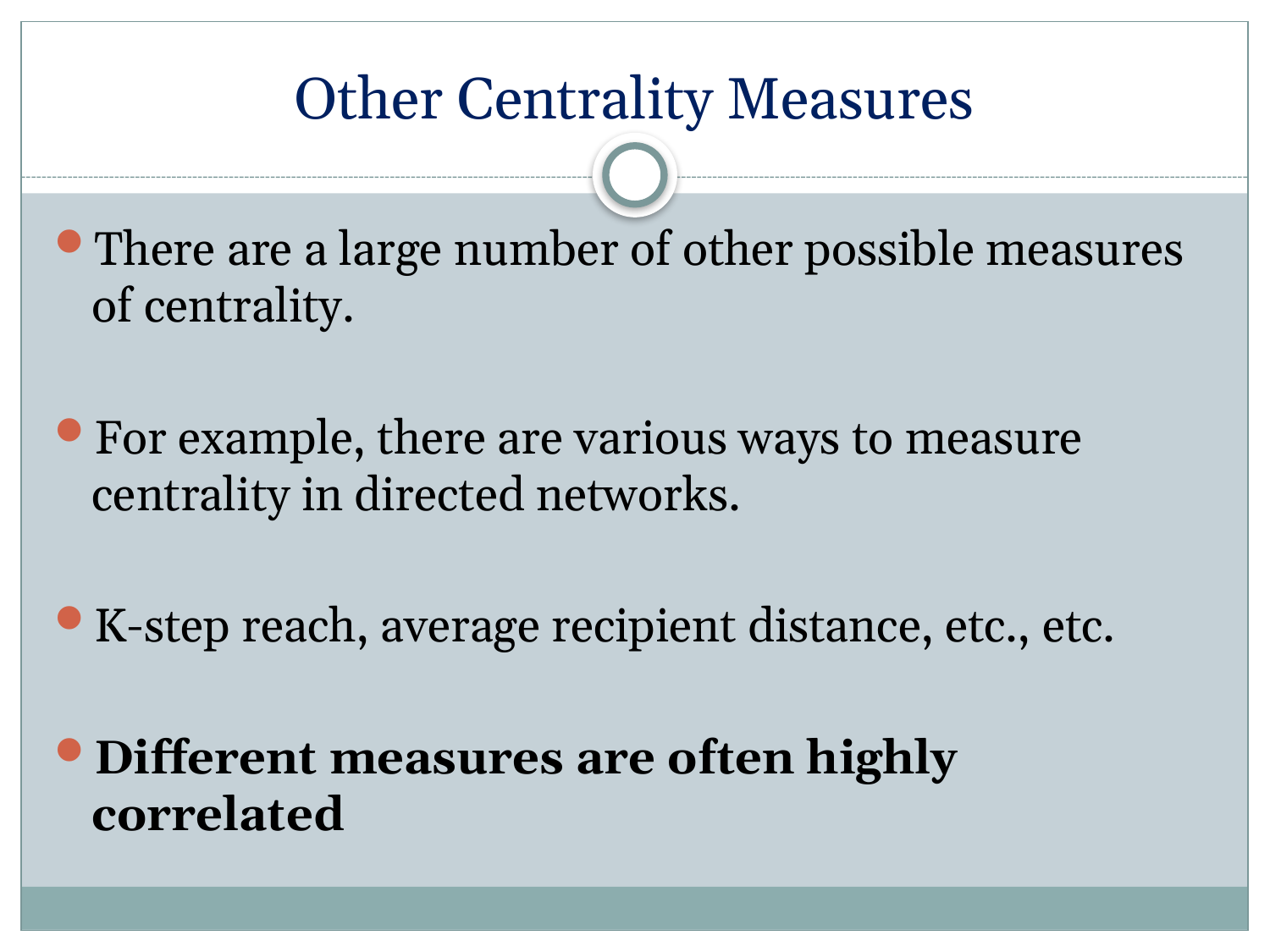

# Other Centrality Measures
There are a large number of other possible measures of centrality.

For example, there are various ways to measure centrality in directed networks.

K-step reach, average recipient distance, etc., etc.

Different measures are often highly correlated